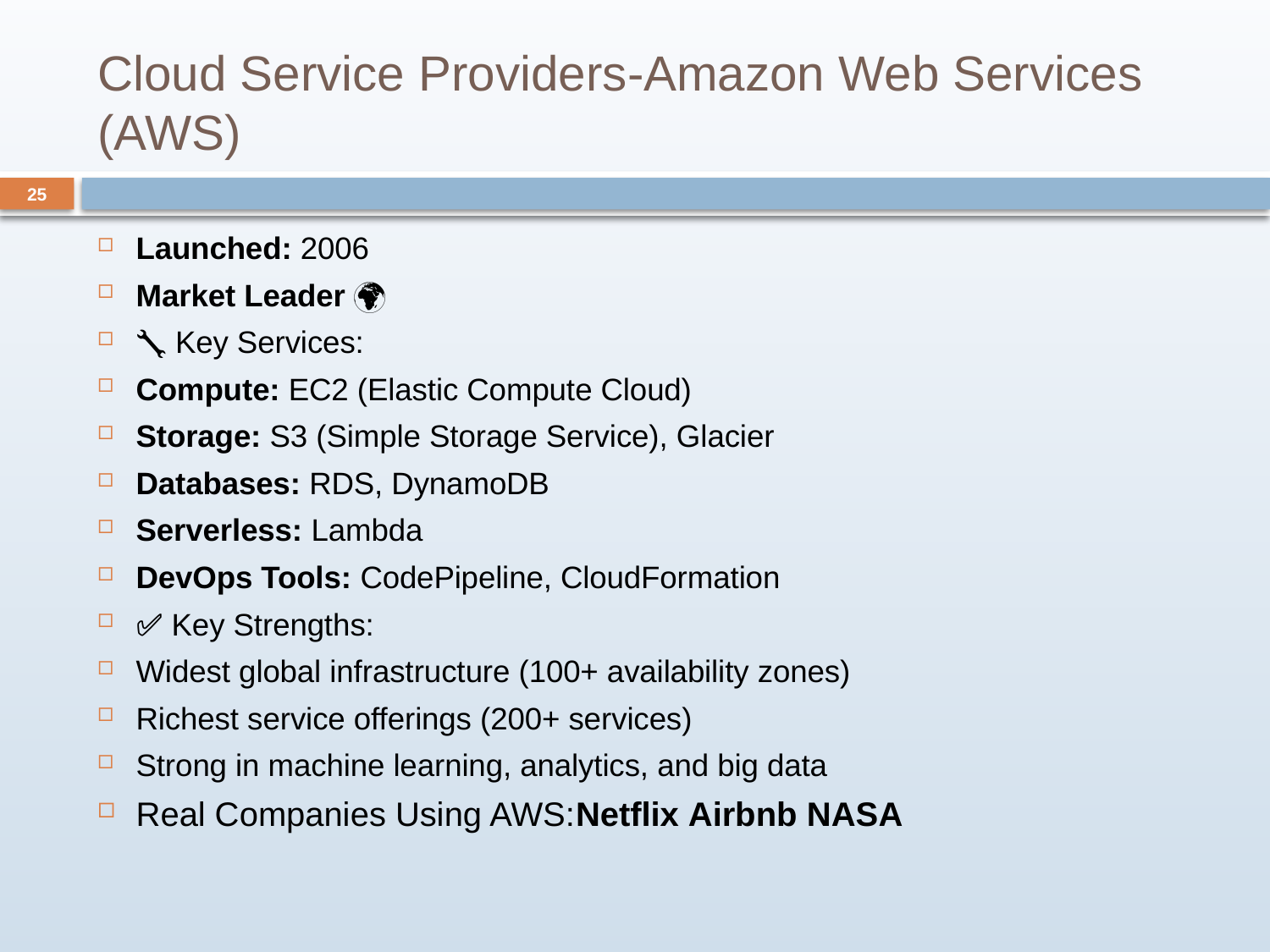

# Cloud Service Providers-Amazon Web Services (AWS)
25
Launched: 2006
Market Leader 🌍
🔧 Key Services:
Compute: EC2 (Elastic Compute Cloud)
Storage: S3 (Simple Storage Service), Glacier
Databases: RDS, DynamoDB
Serverless: Lambda
DevOps Tools: CodePipeline, CloudFormation
✅ Key Strengths:
Widest global infrastructure (100+ availability zones)
Richest service offerings (200+ services)
Strong in machine learning, analytics, and big data
Real Companies Using AWS:Netflix Airbnb NASA